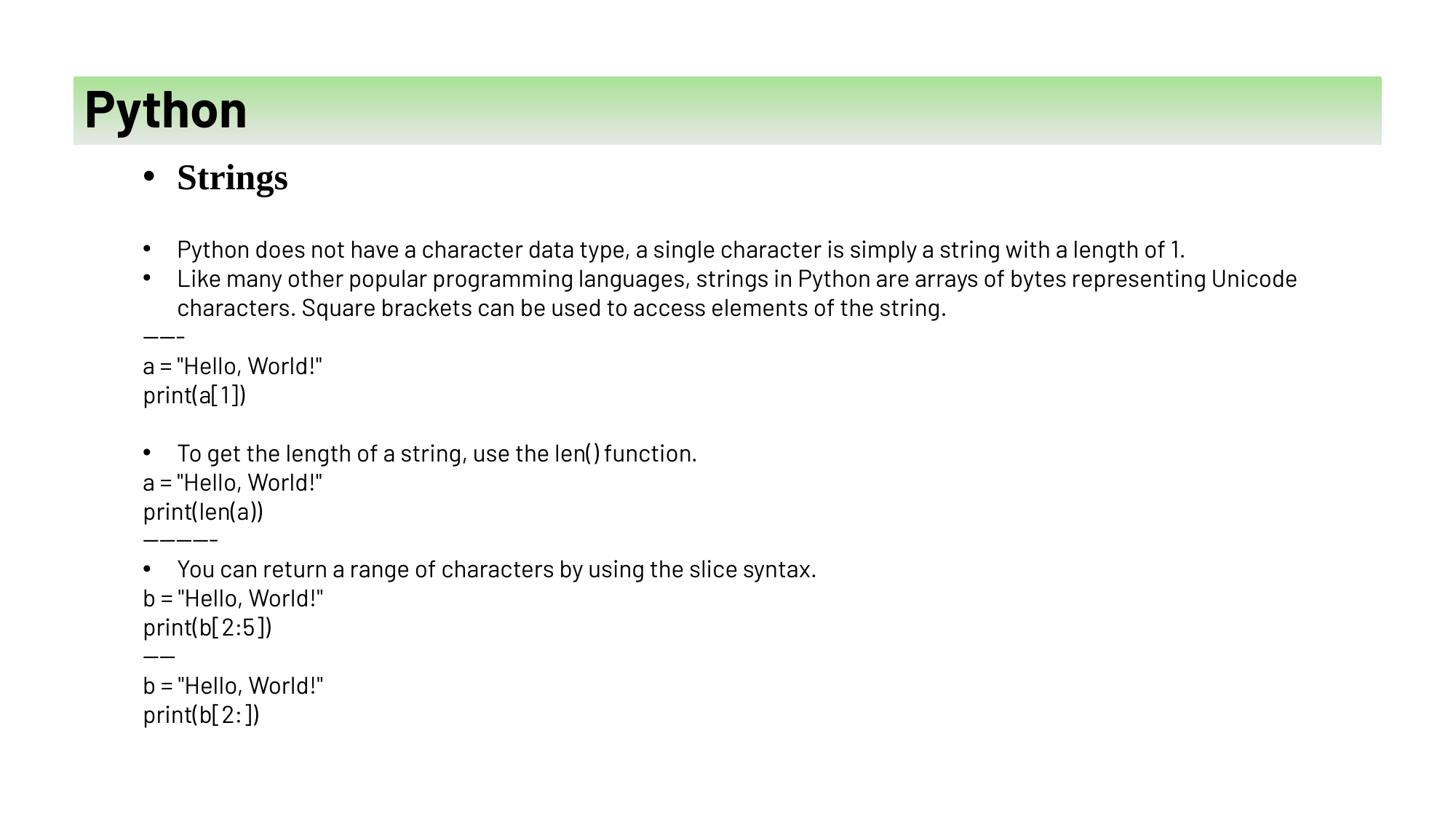

Python
Strings
Python does not have a character data type, a single character is simply a string with a length of 1.
Like many other popular programming languages, strings in Python are arrays of bytes representing Unicode characters. Square brackets can be used to access elements of the string.
-----
a = "Hello, World!"
print(a[1])

To get the length of a string, use the len() function.
a = "Hello, World!"
print(len(a))
---------
You can return a range of characters by using the slice syntax.
b = "Hello, World!"
print(b[2:5])
----
b = "Hello, World!"
print(b[2:])